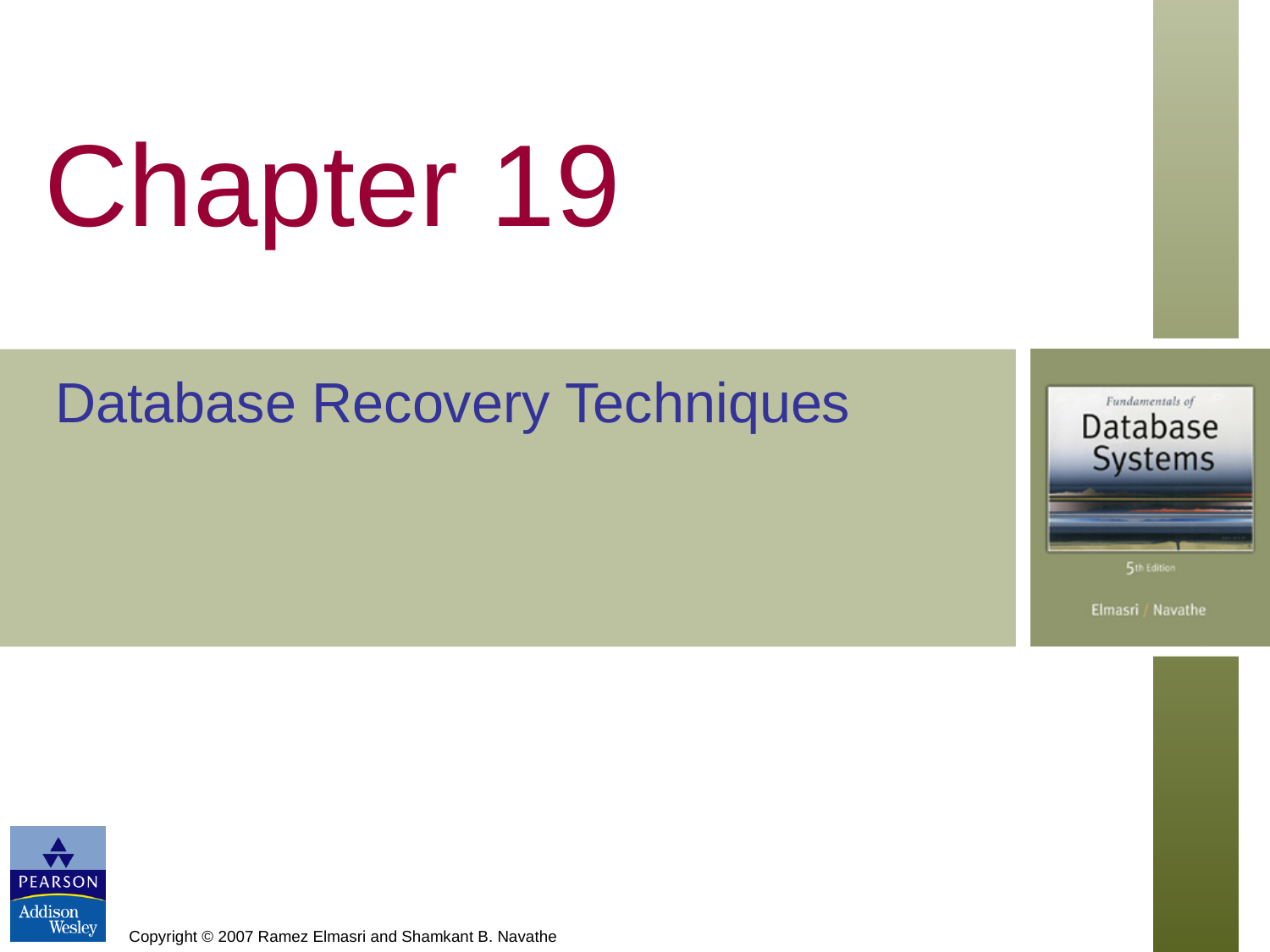

# Chapter 19
Database Recovery Techniques
Copyright © 2007 Ramez Elmasri and Shamkant B. Navathe